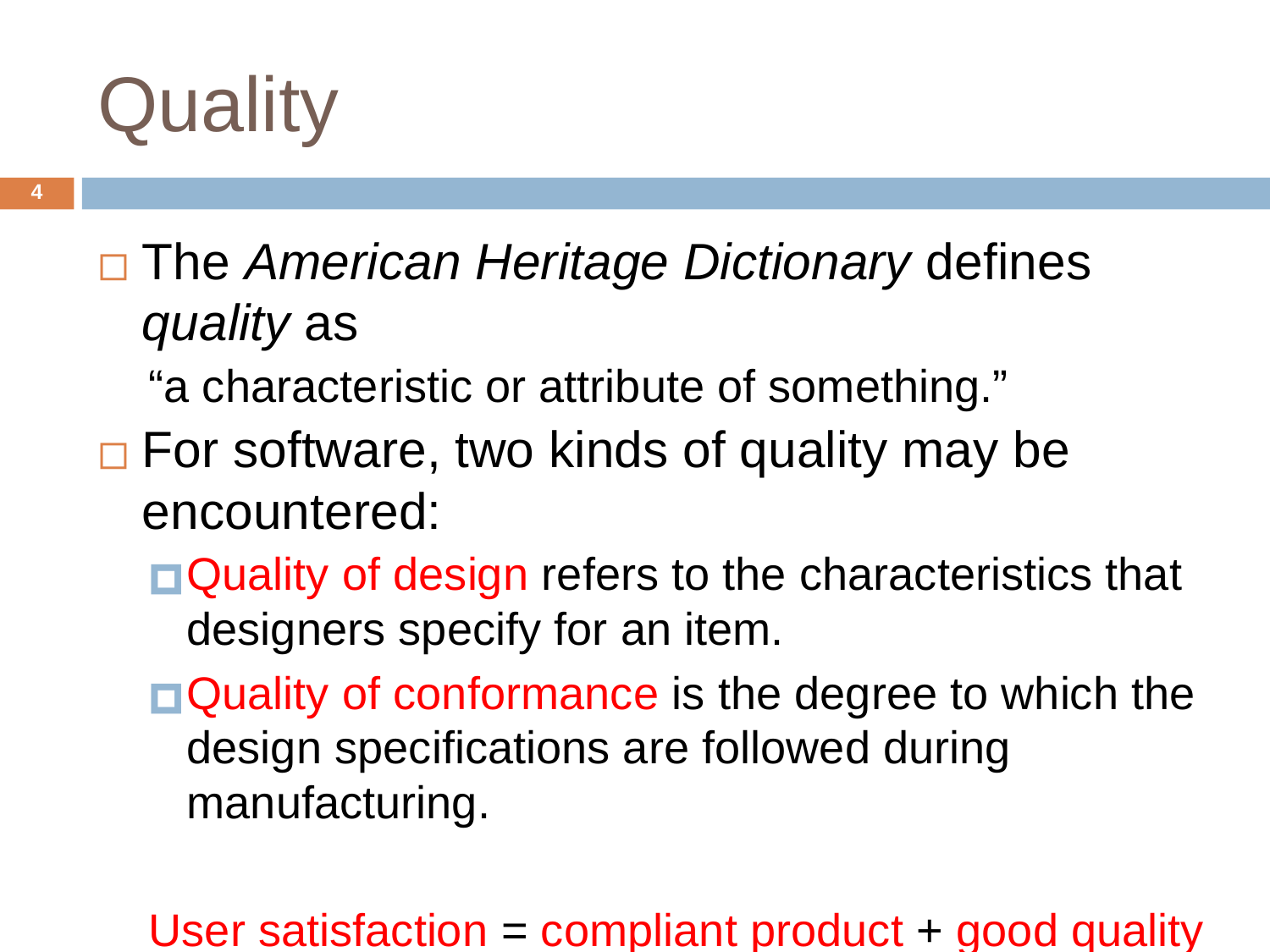

# Quality
4
The American Heritage Dictionary defines quality as
“a characteristic or attribute of something.”
For software, two kinds of quality may be encountered:
Quality of design refers to the characteristics that designers specify for an item.
Quality of conformance is the degree to which the design specifications are followed during manufacturing.

User satisfaction = compliant product + good quality + 			 delivery within budget and schedule